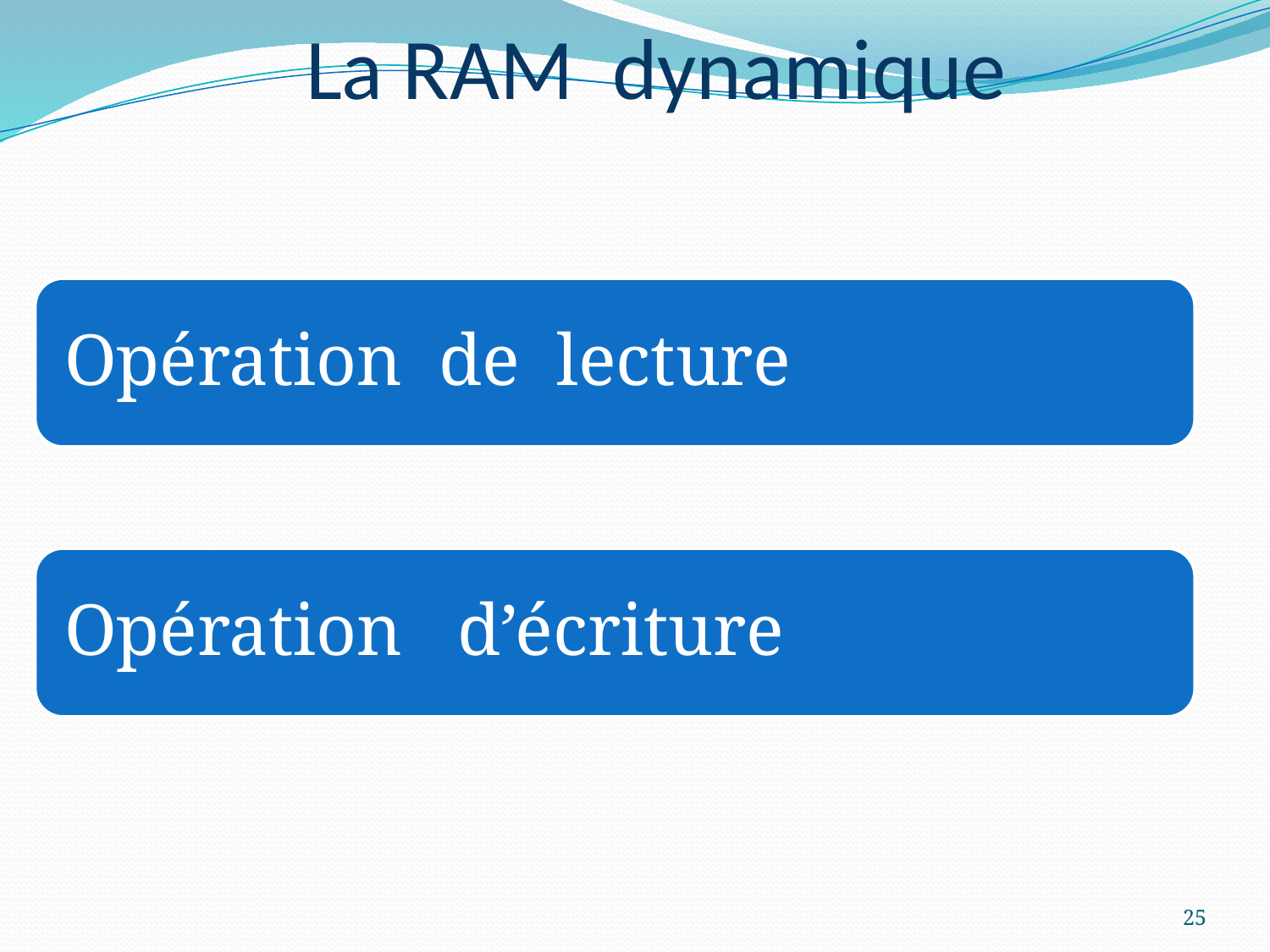

La RAM  dynamique
Opération  de  lecture
Opération   d’écriture

25